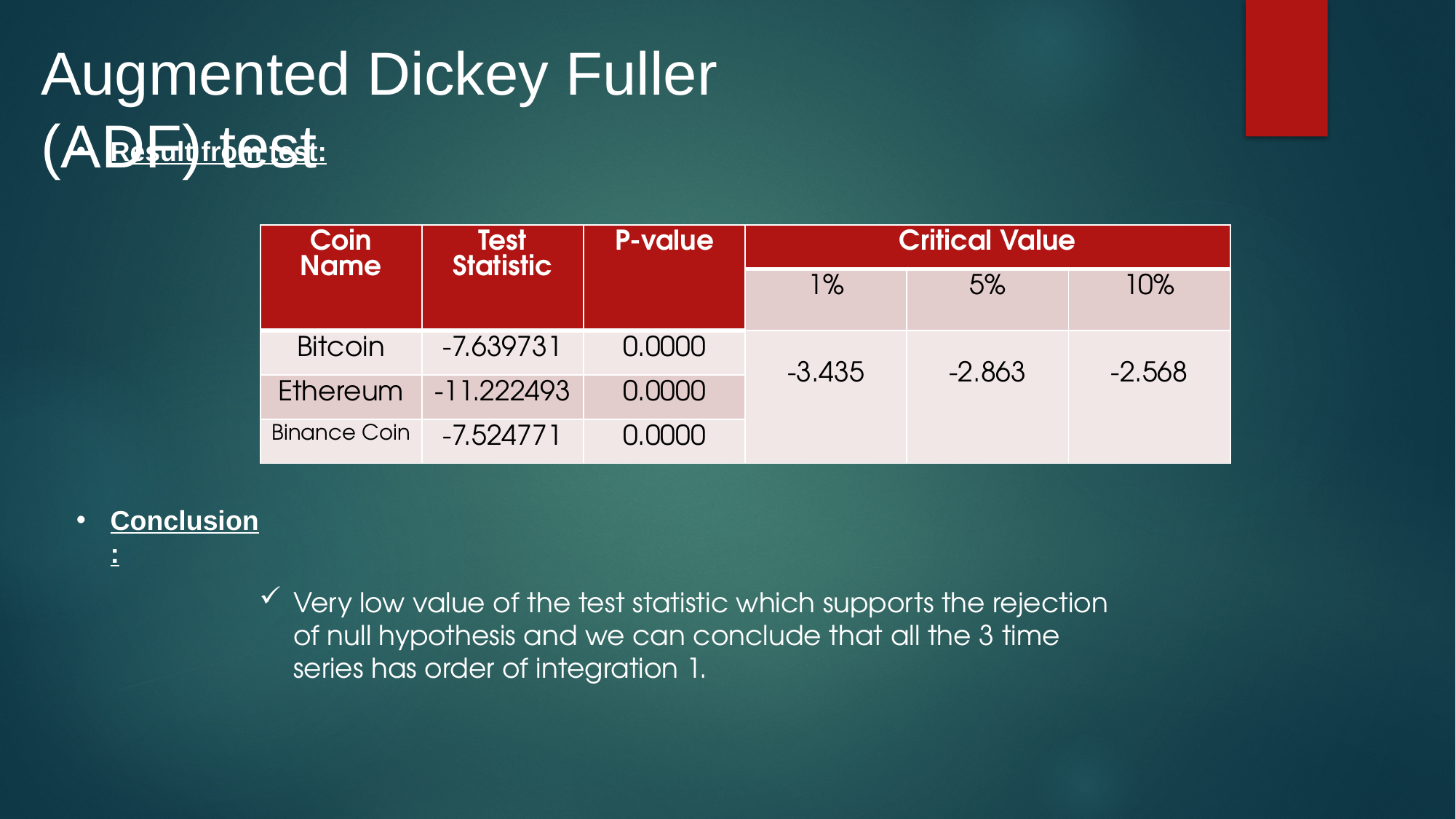

Augmented Dickey Fuller (ADF) test
Result from test:
| Coin Name | Test Statistic | P-value | Critical Value |  |  |
| --- | --- | --- | --- | --- | --- |
|  |  |  | 1% | 5% | 10% |
| Bitcoin | -7.639731 | 0.0000 | -3.435 | -2.863 | -2.568 |
| Ethereum | -11.222493 | 0.0000 |  |  |  |
| Binance Coin | -7.524771 | 0.0000 |  |  |  |
Conclusion:
Very low value of the test statistic which supports the rejection of null hypothesis and we can conclude that all the 3 time series has order of integration 1.